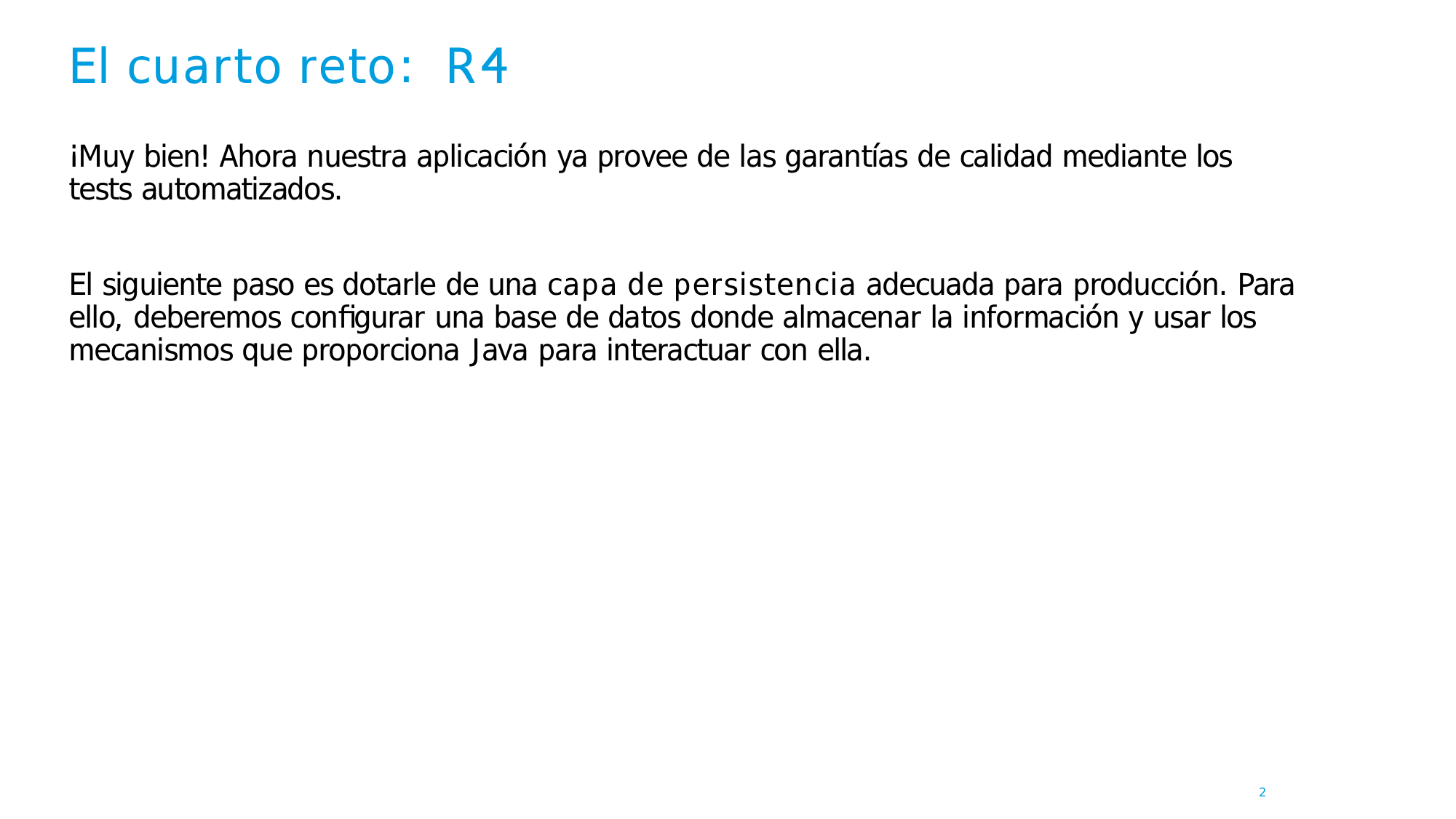

# El cuarto reto:	R4
¡Muy bien! Ahora nuestra aplicación ya provee de las garantías de calidad mediante los tests automatizados.

El siguiente paso es dotarle de una capa de persistencia adecuada para producción. Para ello, deberemos configurar una base de datos donde almacenar la información y usar los mecanismos que proporciona Java para interactuar con ella.
2